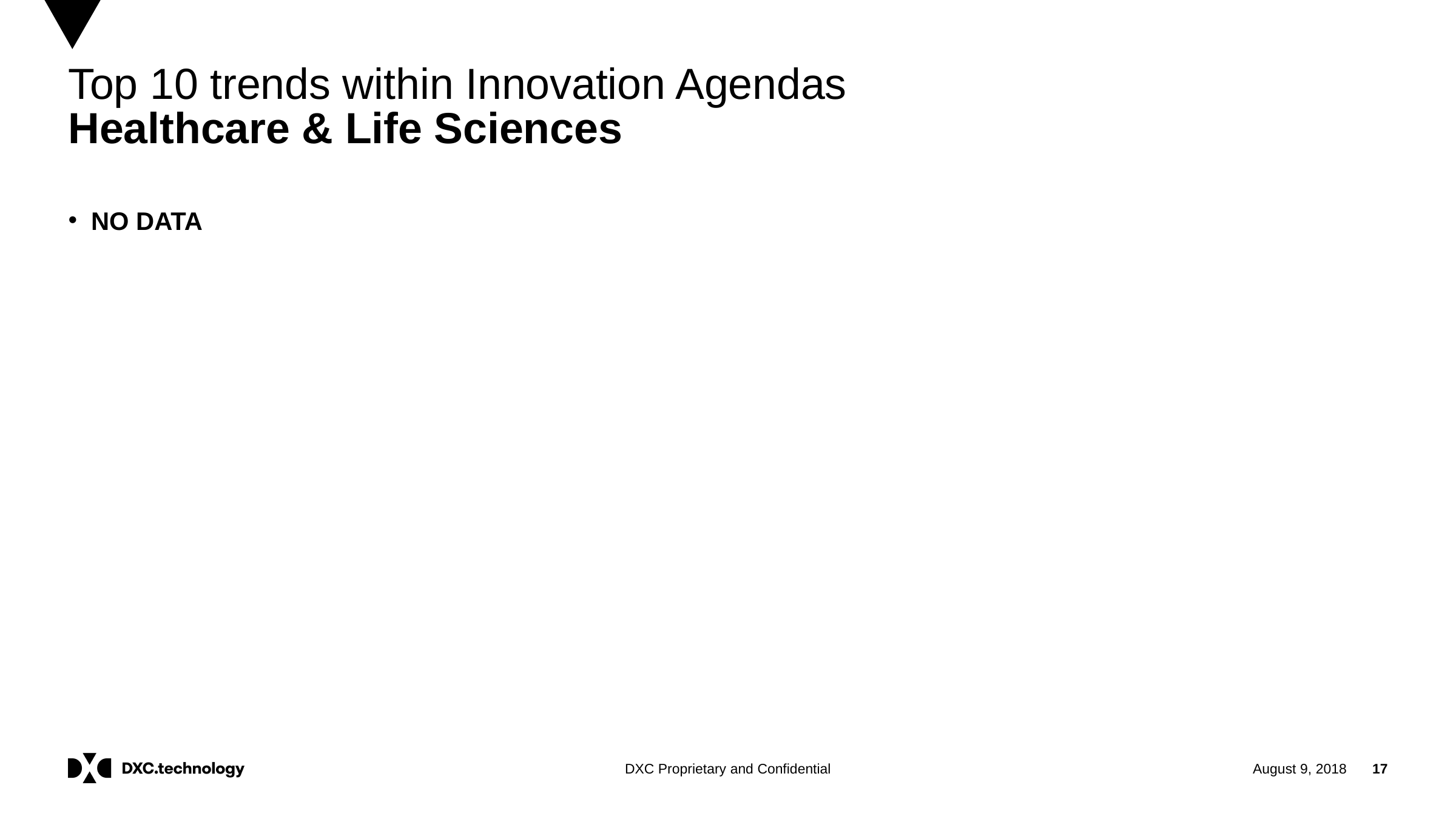

# Top 10 trends within Innovation Agendas Healthcare & Life Sciences
NO DATA